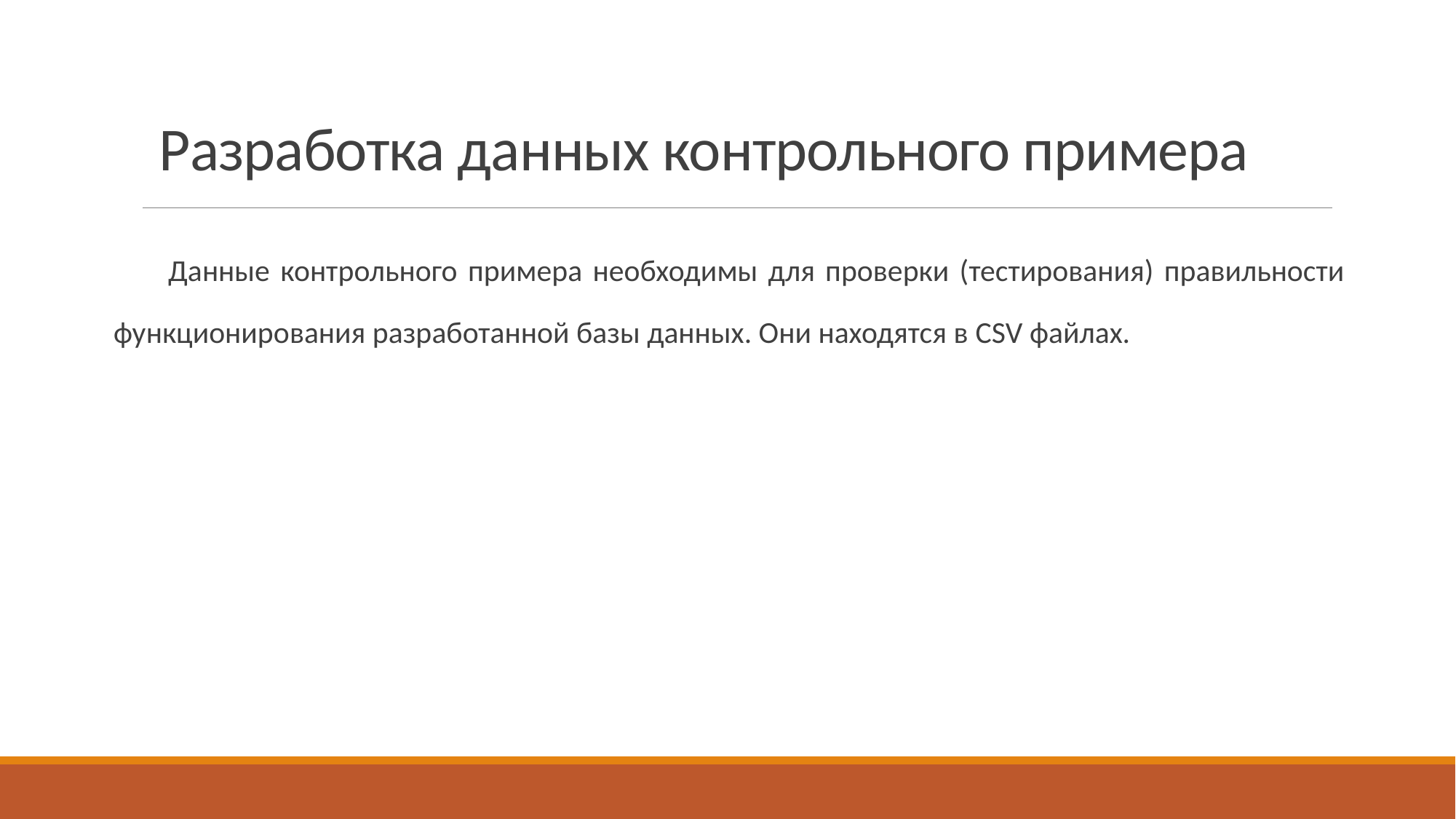

# Разработка данных контрольного примера
Данные контрольного примера необходимы для проверки (тестирования) правильности функционирования разработанной базы данных. Они находятся в CSV файлах.